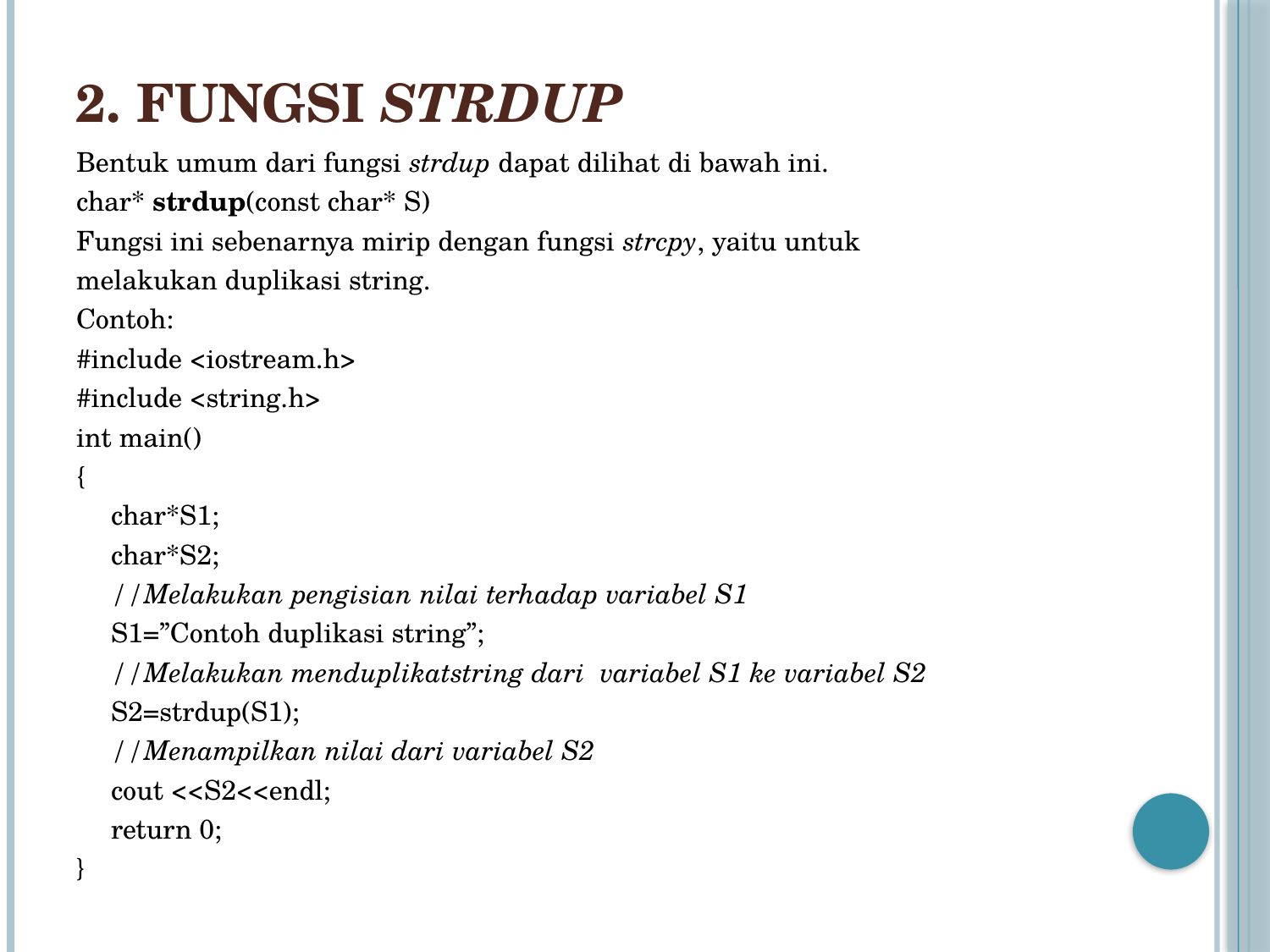

# 2. Fungsi strdup
Bentuk umum dari fungsi strdup dapat dilihat di bawah ini.
char* strdup(const char* S)
Fungsi ini sebenarnya mirip dengan fungsi strcpy, yaitu untuk
melakukan duplikasi string.
Contoh:
#include <iostream.h>
#include <string.h>
int main()
{
	char*S1;
	char*S2;
	//Melakukan pengisian nilai terhadap variabel S1
	S1=”Contoh duplikasi string”;
	//Melakukan menduplikatstring dari  variabel S1 ke variabel S2
	S2=strdup(S1);
	//Menampilkan nilai dari variabel S2
	cout <<S2<<endl;
	return 0;
}